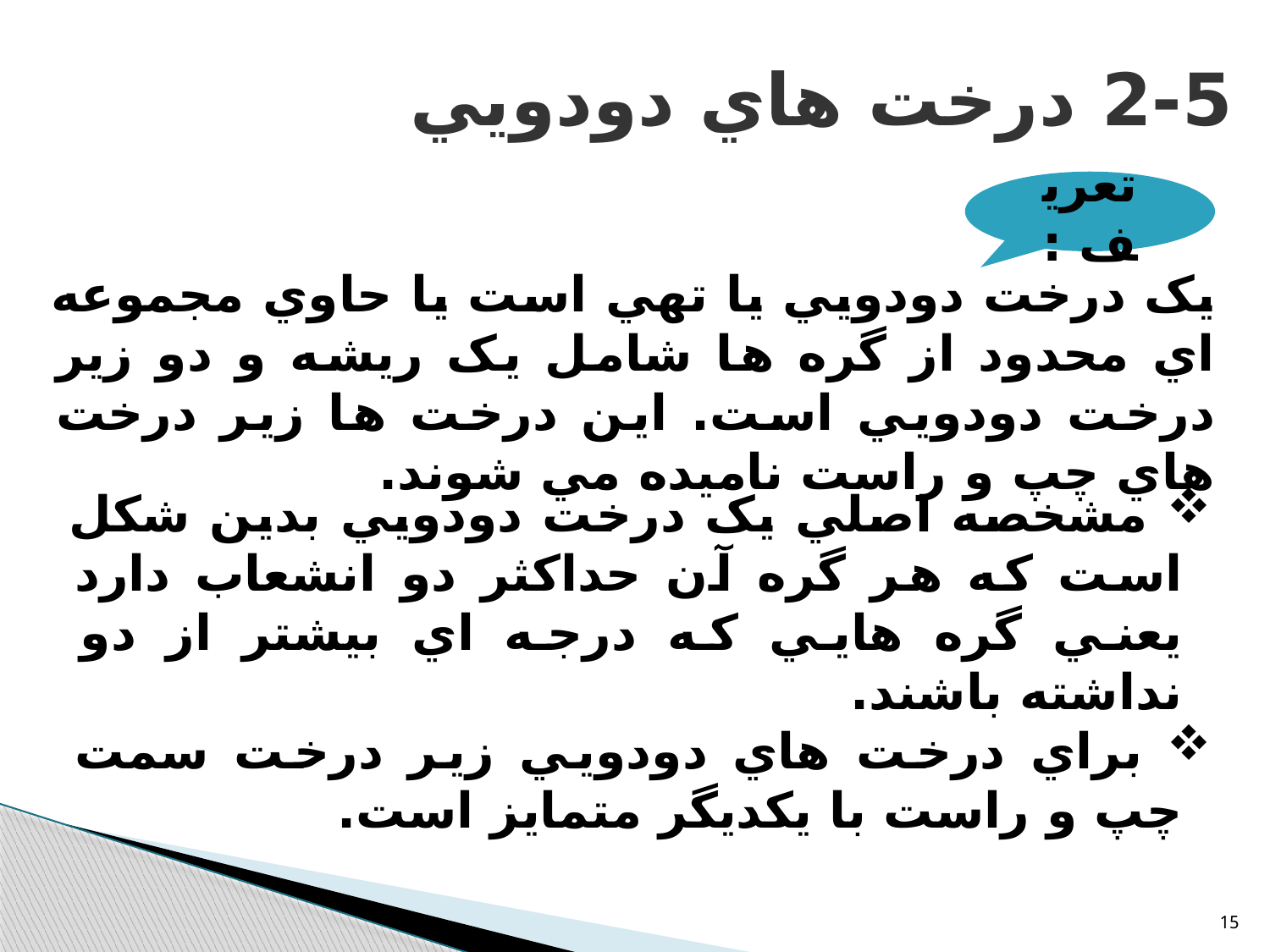

# 2-5 درخت هاي دودويي
تعريف :
يک درخت دودويي يا تهي است يا حاوي مجموعه اي محدود از گره ها شامل يک ريشه و دو زير درخت دودويي است. اين درخت ها زير درخت هاي چپ و راست ناميده مي شوند.
 مشخصه اصلي يک درخت دودويي بدين شکل است که هر گره آن حداکثر دو انشعاب دارد يعني گره هايي که درجه اي بيشتر از دو نداشته باشند.
 براي درخت هاي دودويي زير درخت سمت چپ و راست با يکديگر متمايز است.
15